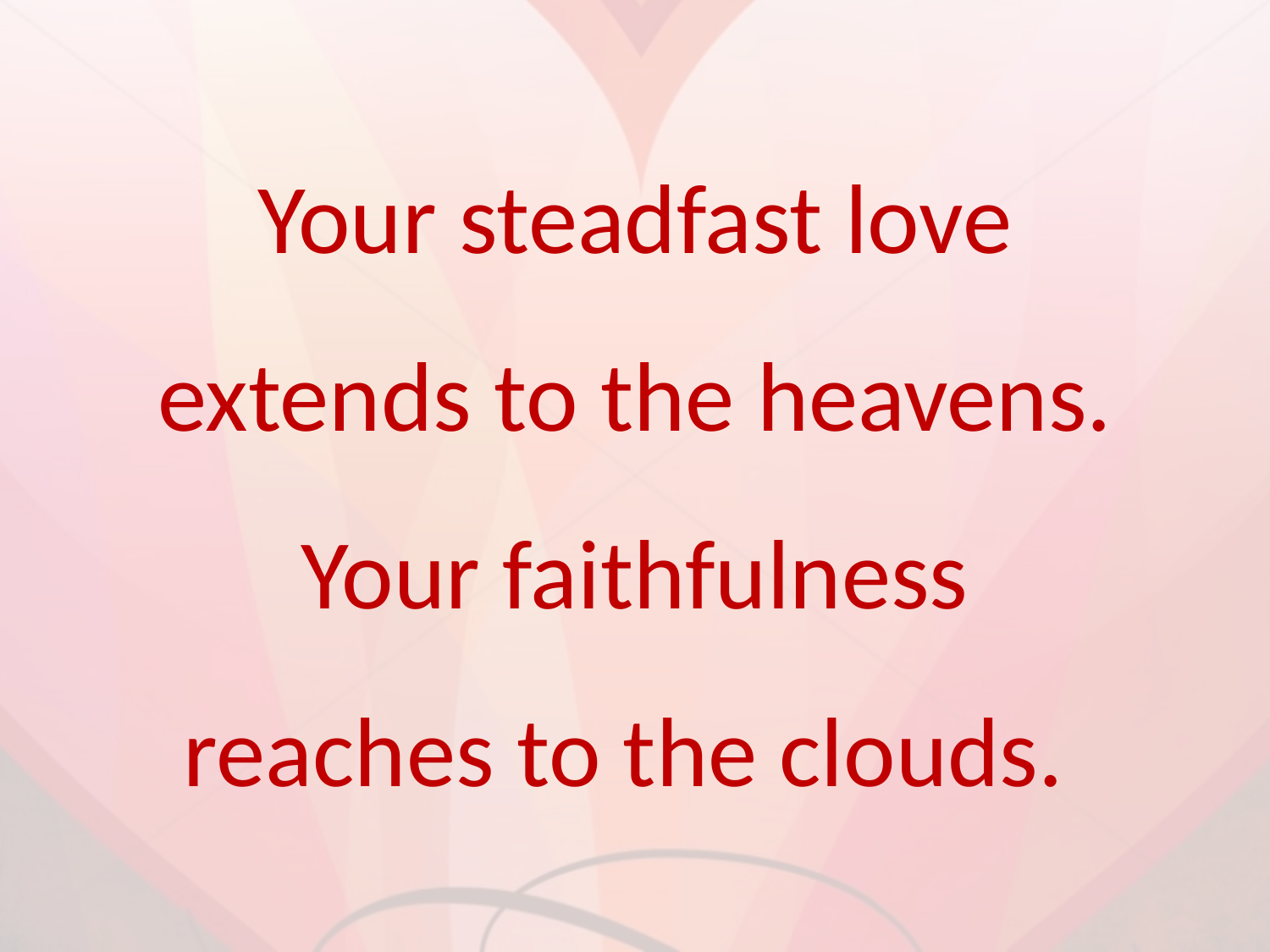

Your steadfast love extends to the heavens. Your faithfulness reaches to the clouds.